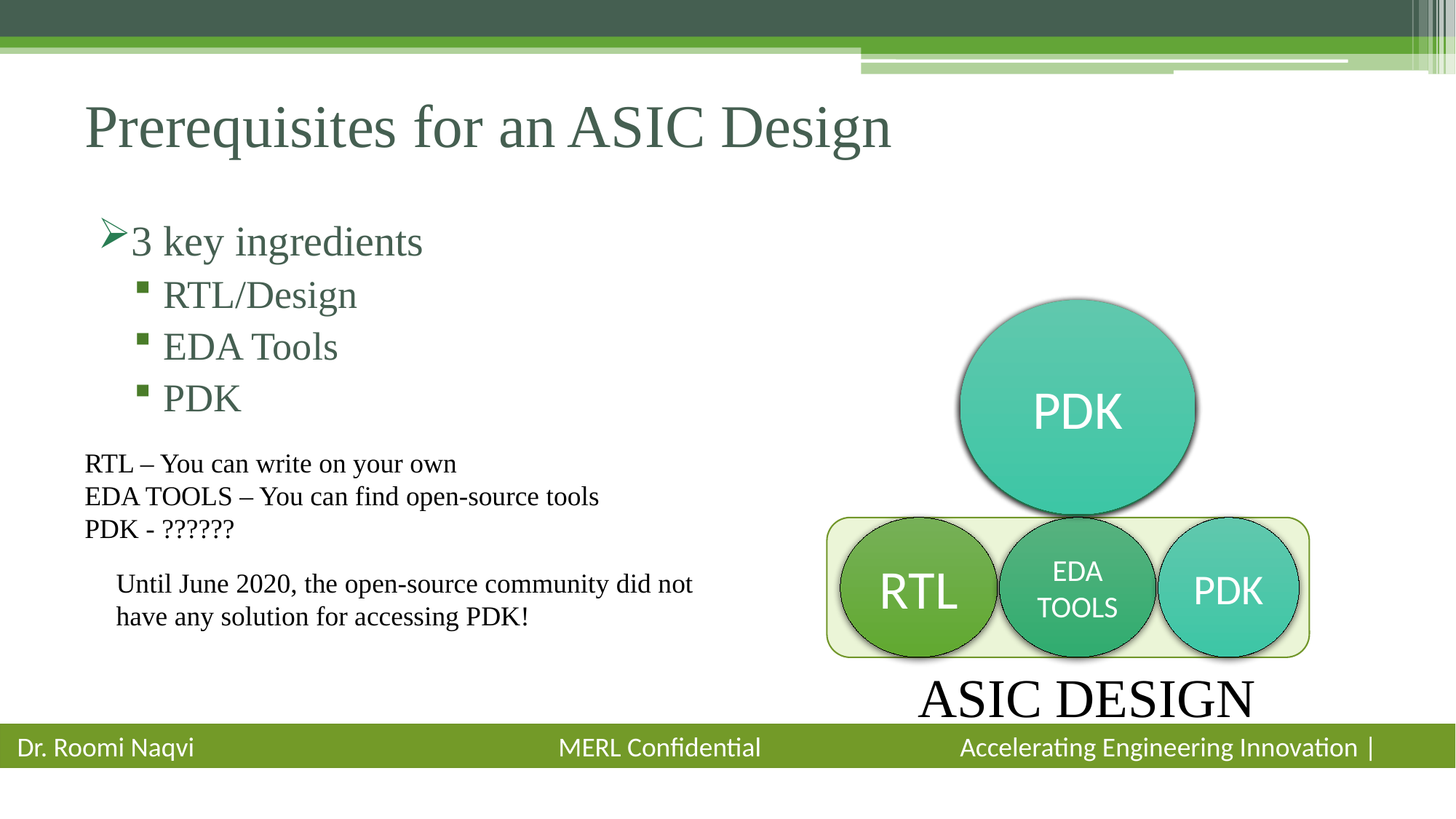

# Prerequisites for an ASIC Design
3 key ingredients
RTL/Design
EDA Tools
PDK
PDK
RTL
EDA TOOLS
RTL – You can write on your own
EDA TOOLS – You can find open-source tools
PDK - ??????
EDA TOOLS
PDK

RTL
Until June 2020, the open-source community did not have any solution for accessing PDK!
8
ASIC DESIGN